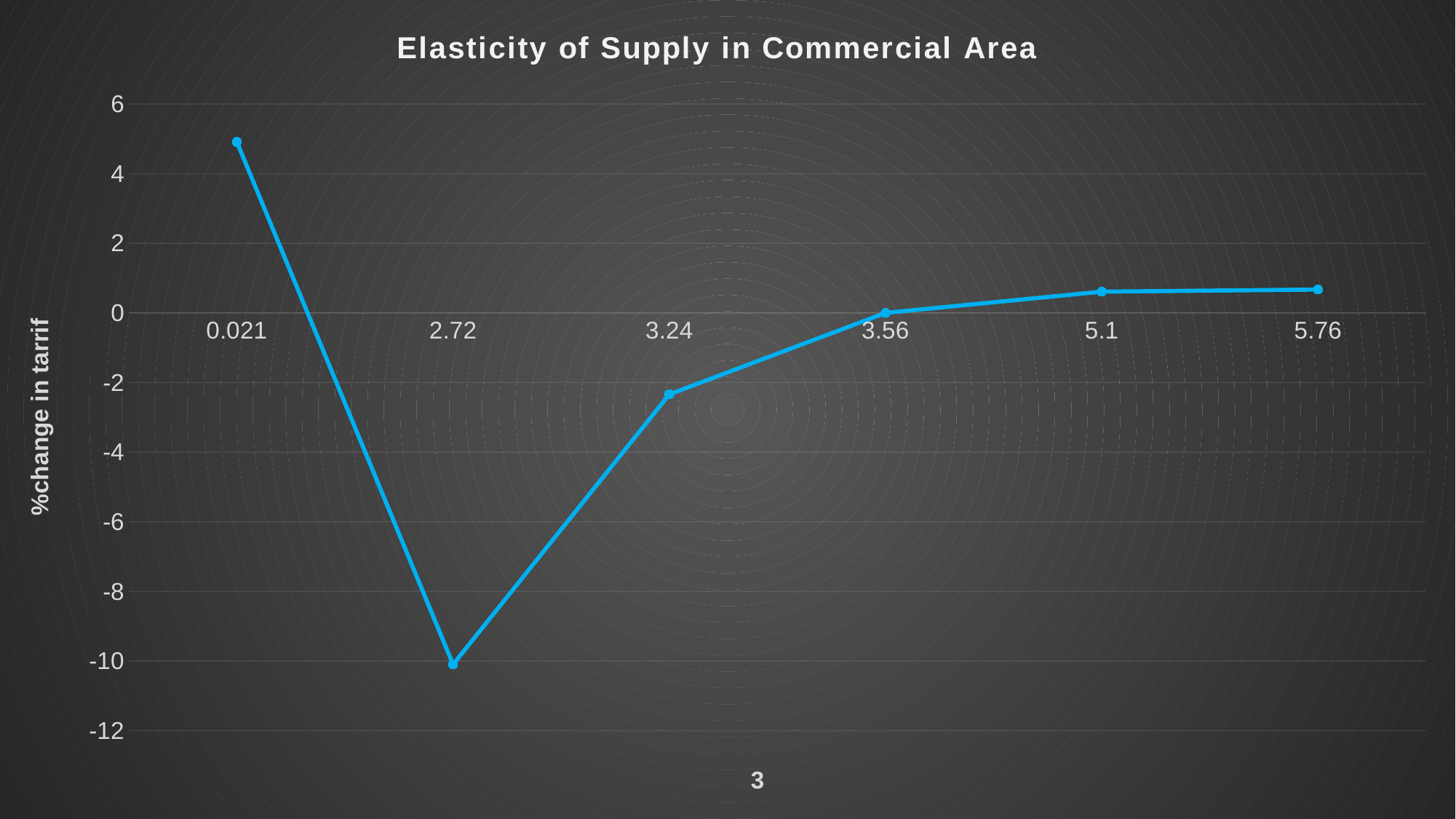

### Chart: Elasticity of Supply in Commercial Area

| Category | % change in Tariff |
|---|---|
| 2.1000000000000001E-2 | 4.91 |
| 2.72 | -10.1 |
| 3.24 | -2.34 |
| 3.56 | 0.0 |
| 5.0999999999999996 | 0.61 |
| 5.76 | 0.67 |
#